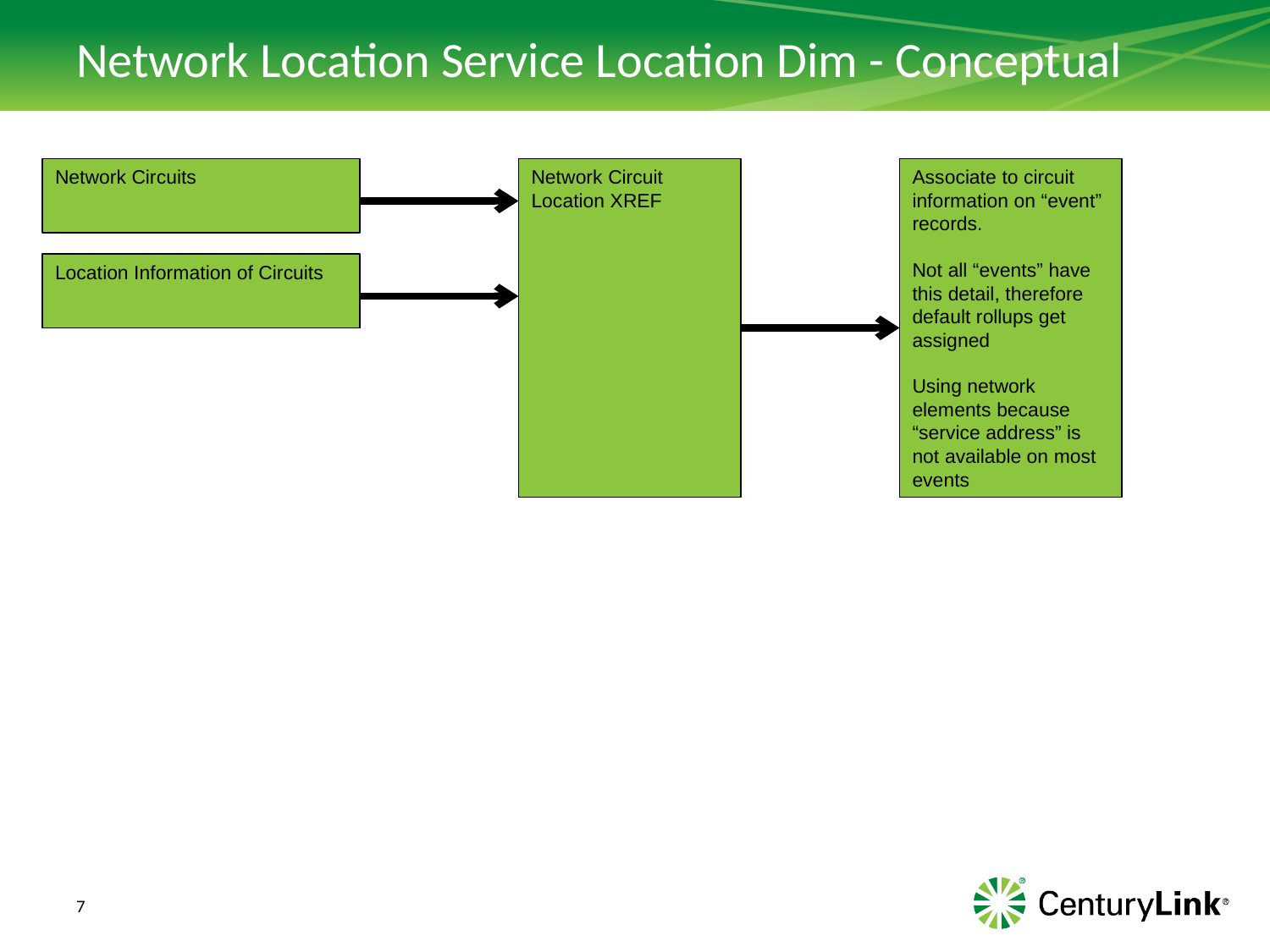

# Network Location Service Location Dim - Conceptual
Network Circuits
Network Circuit Location XREF

Associate to circuit information on “event” records.

Not all “events” have this detail, therefore default rollups get assigned

Using network elements because “service address” is not available on most events
Location Information of Circuits
7